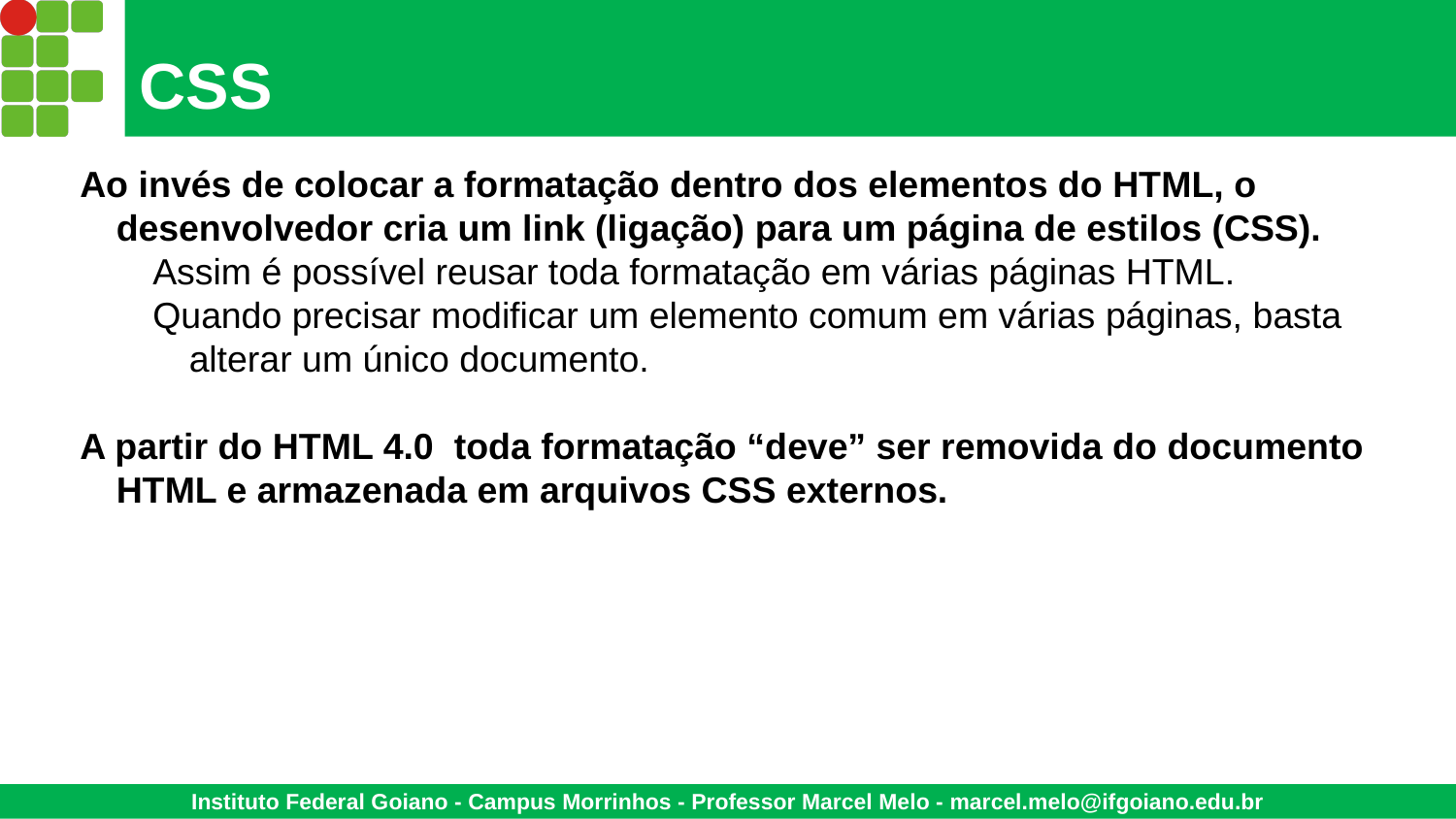

# CSS
Ao invés de colocar a formatação dentro dos elementos do HTML, o desenvolvedor cria um link (ligação) para um página de estilos (CSS).
Assim é possível reusar toda formatação em várias páginas HTML.
Quando precisar modificar um elemento comum em várias páginas, basta alterar um único documento.

A partir do HTML 4.0  toda formatação “deve” ser removida do documento HTML e armazenada em arquivos CSS externos.